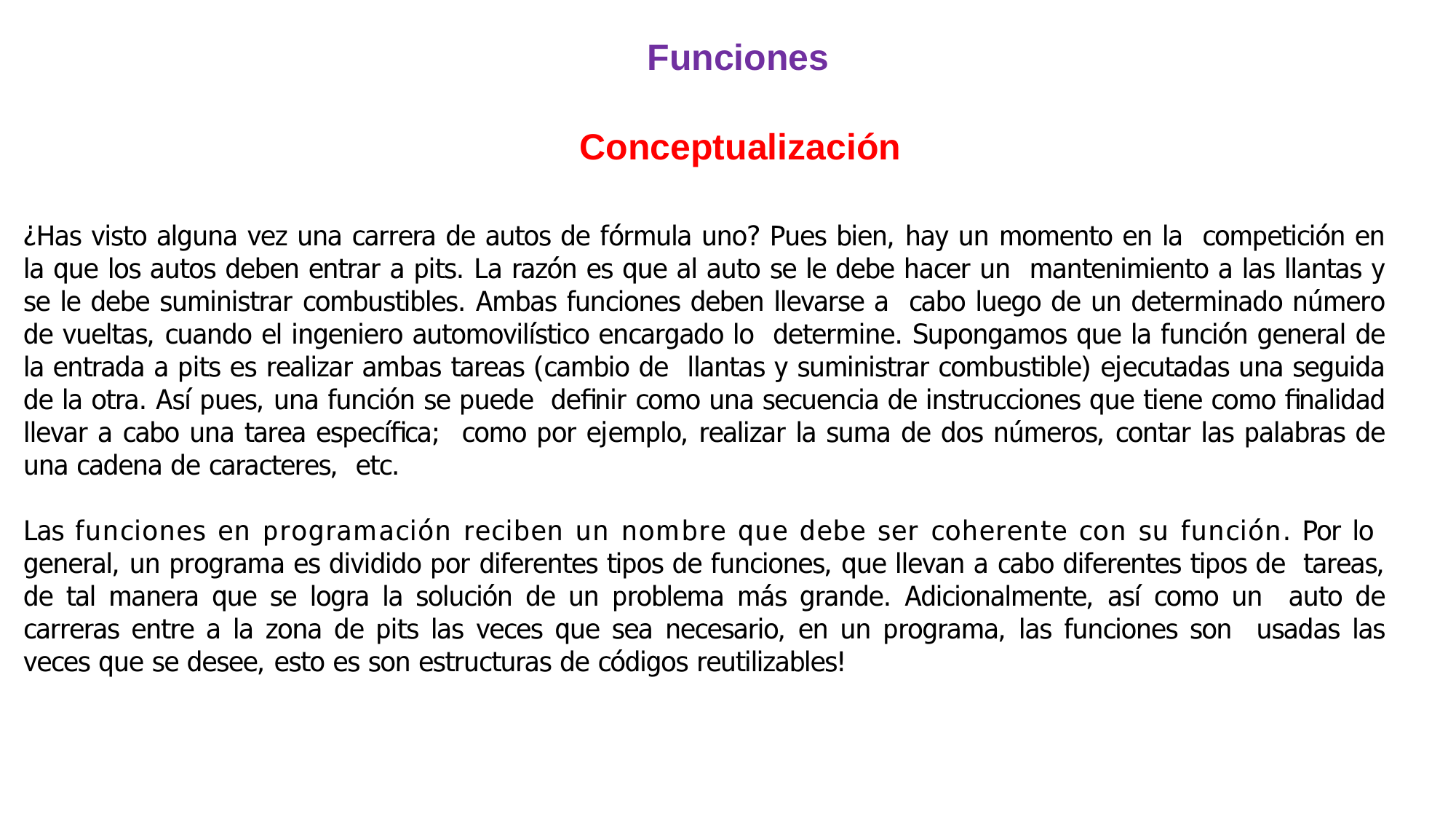

Funciones

Conceptualización
¿Has visto alguna vez una carrera de autos de fórmula uno? Pues bien, hay un momento en la  competición en la que los autos deben entrar a pits. La razón es que al auto se le debe hacer un  mantenimiento a las llantas y se le debe suministrar combustibles. Ambas funciones deben llevarse a  cabo luego de un determinado número de vueltas, cuando el ingeniero automovilístico encargado lo  determine. Supongamos que la función general de la entrada a pits es realizar ambas tareas (cambio de  llantas y suministrar combustible) ejecutadas una seguida de la otra. Así pues, una función se puede  definir como una secuencia de instrucciones que tiene como finalidad llevar a cabo una tarea específica;  como por ejemplo, realizar la suma de dos números, contar las palabras de una cadena de caracteres,  etc.

Las funciones en programación reciben un nombre que debe ser coherente con su función. Por lo  general, un programa es dividido por diferentes tipos de funciones, que llevan a cabo diferentes tipos de  tareas, de tal manera que se logra la solución de un problema más grande. Adicionalmente, así como un  auto de carreras entre a la zona de pits las veces que sea necesario, en un programa, las funciones son  usadas las veces que se desee, esto es son estructuras de códigos reutilizables!